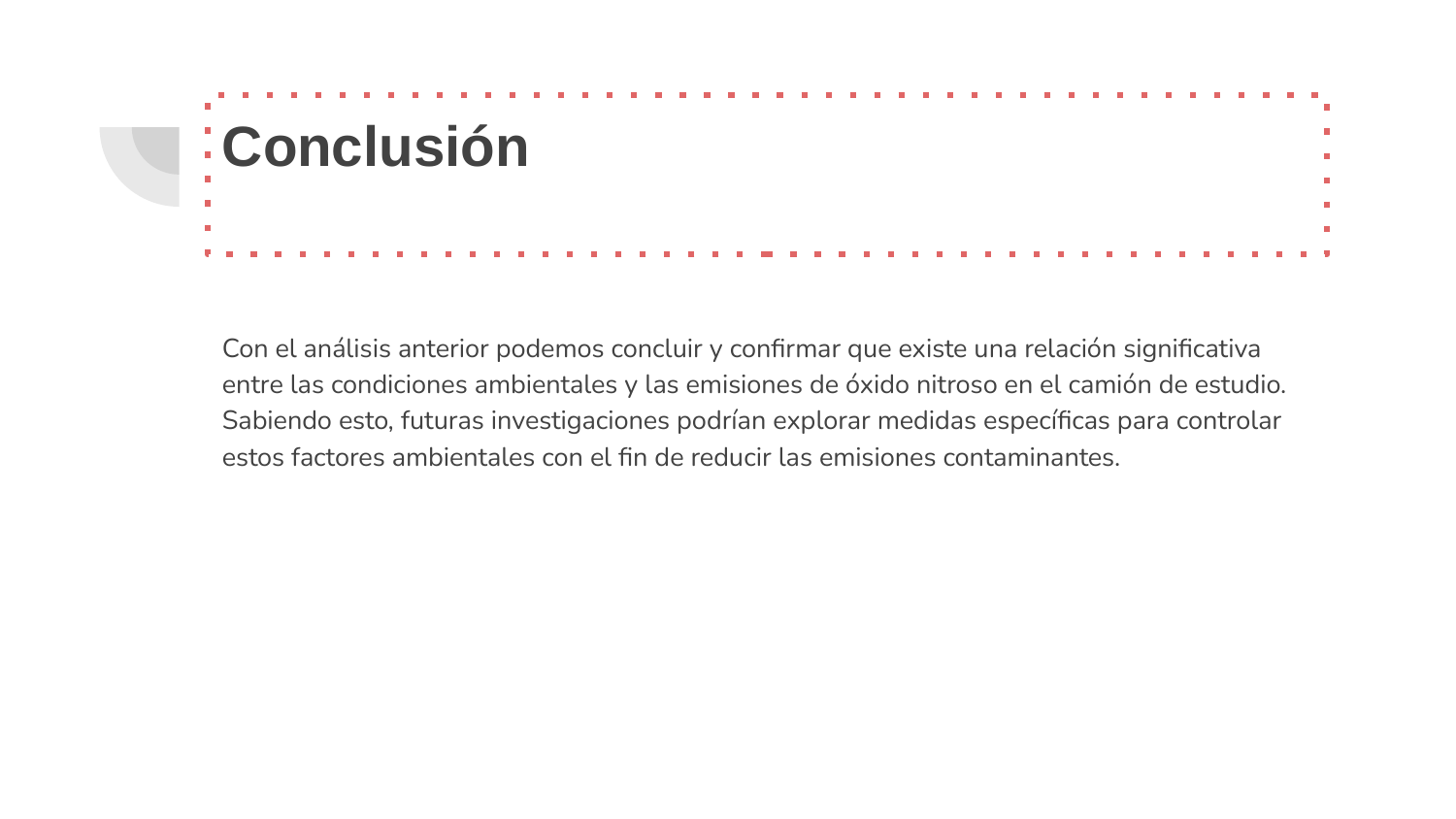

# Conclusión
Con el análisis anterior podemos concluir y confirmar que existe una relación significativa entre las condiciones ambientales y las emisiones de óxido nitroso en el camión de estudio. Sabiendo esto, futuras investigaciones podrían explorar medidas específicas para controlar estos factores ambientales con el fin de reducir las emisiones contaminantes.